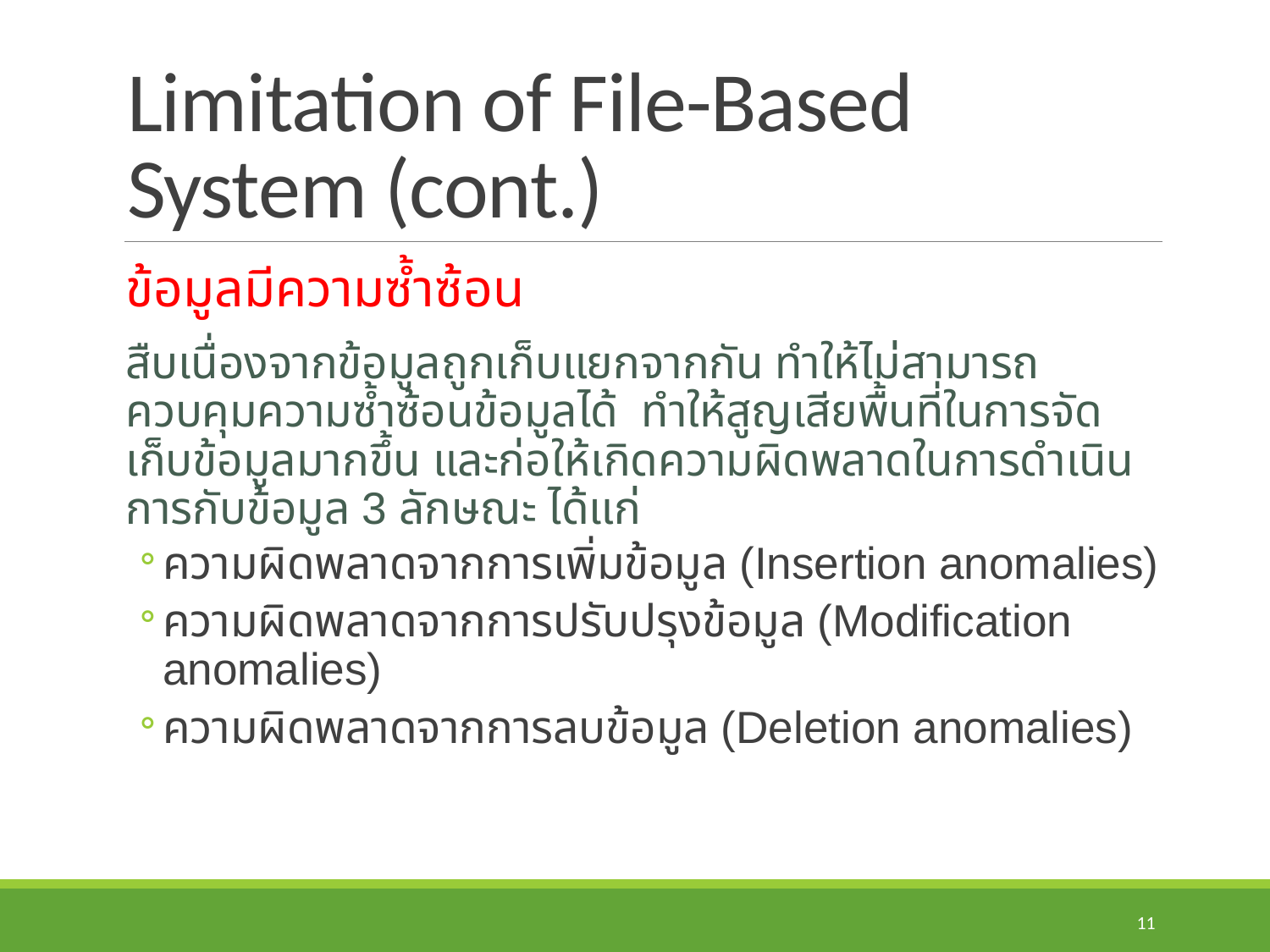

# Limitation of File-Based System (cont.)
ข้อมูลมีความซ้ำซ้อน
	สืบเนื่องจากข้อมูลถูกเก็บแยกจากกัน ทำให้ไม่สามารถควบคุมความซ้ำซ้อนข้อมูลได้  ทำให้สูญเสียพื้นที่ในการจัดเก็บข้อมูลมากขึ้น และก่อให้เกิดความผิดพลาดในการดำเนินการกับข้อมูล 3 ลักษณะ ได้แก่
ความผิดพลาดจากการเพิ่มข้อมูล (Insertion anomalies)
ความผิดพลาดจากการปรับปรุงข้อมูล (Modification anomalies)
ความผิดพลาดจากการลบข้อมูล (Deletion anomalies)

11